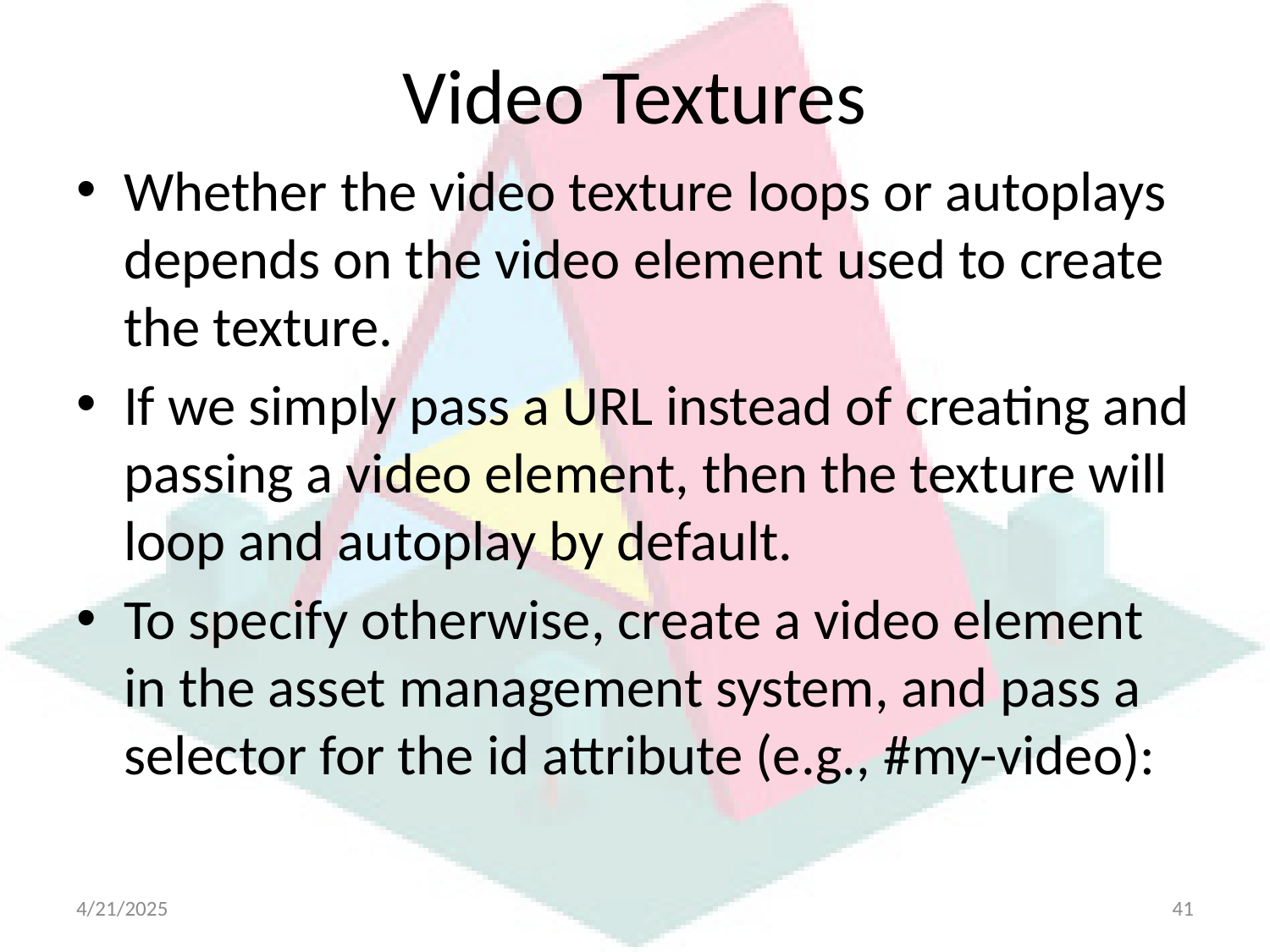

# Video Textures
Whether the video texture loops or autoplays depends on the video element used to create the texture.
If we simply pass a URL instead of creating and passing a video element, then the texture will loop and autoplay by default.
To specify otherwise, create a video element in the asset management system, and pass a selector for the id attribute (e.g., #my-video):
4/21/2025
41